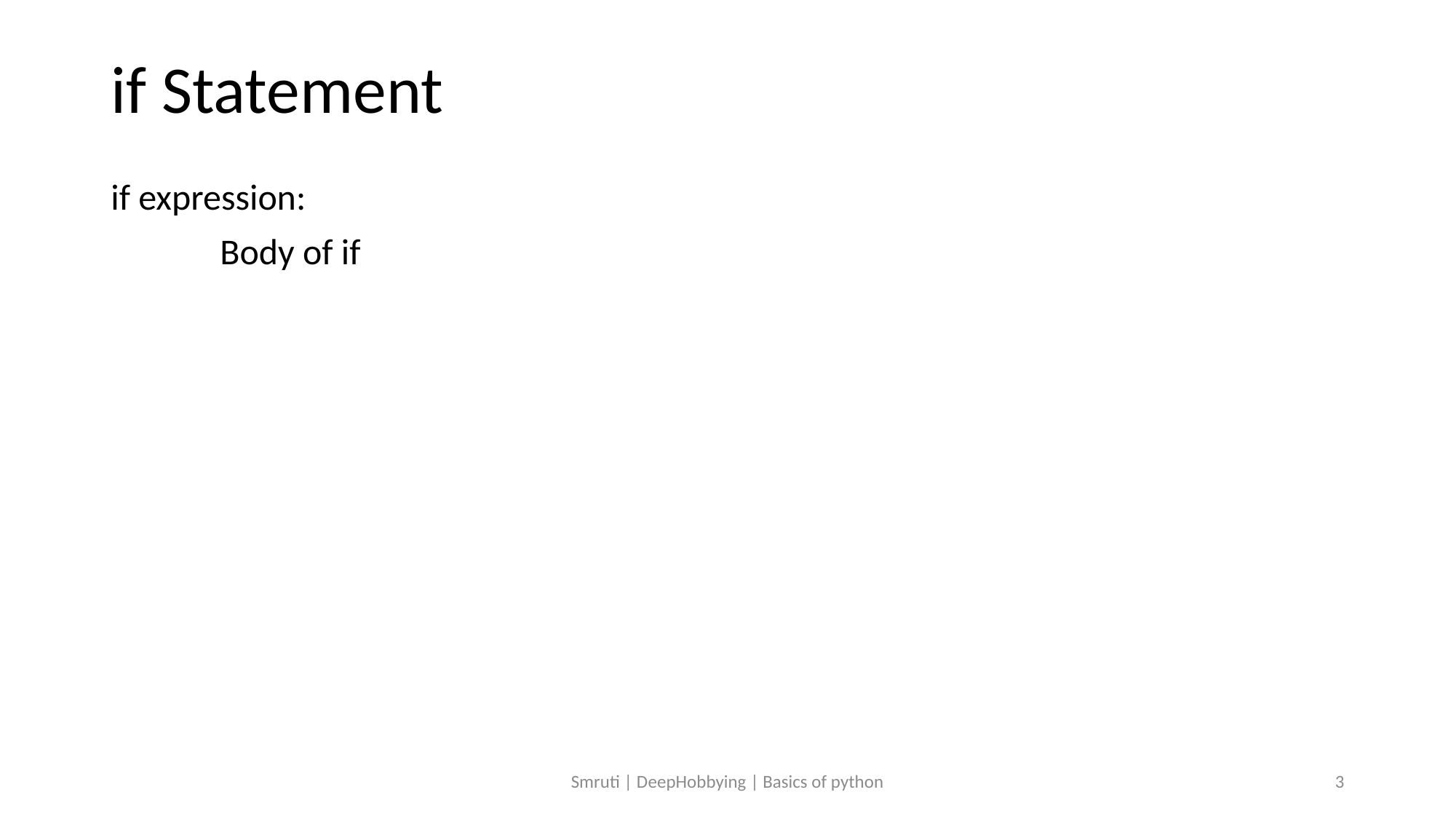

# if Statement
if expression:
	Body of if

Smruti | DeepHobbying | Basics of python
3